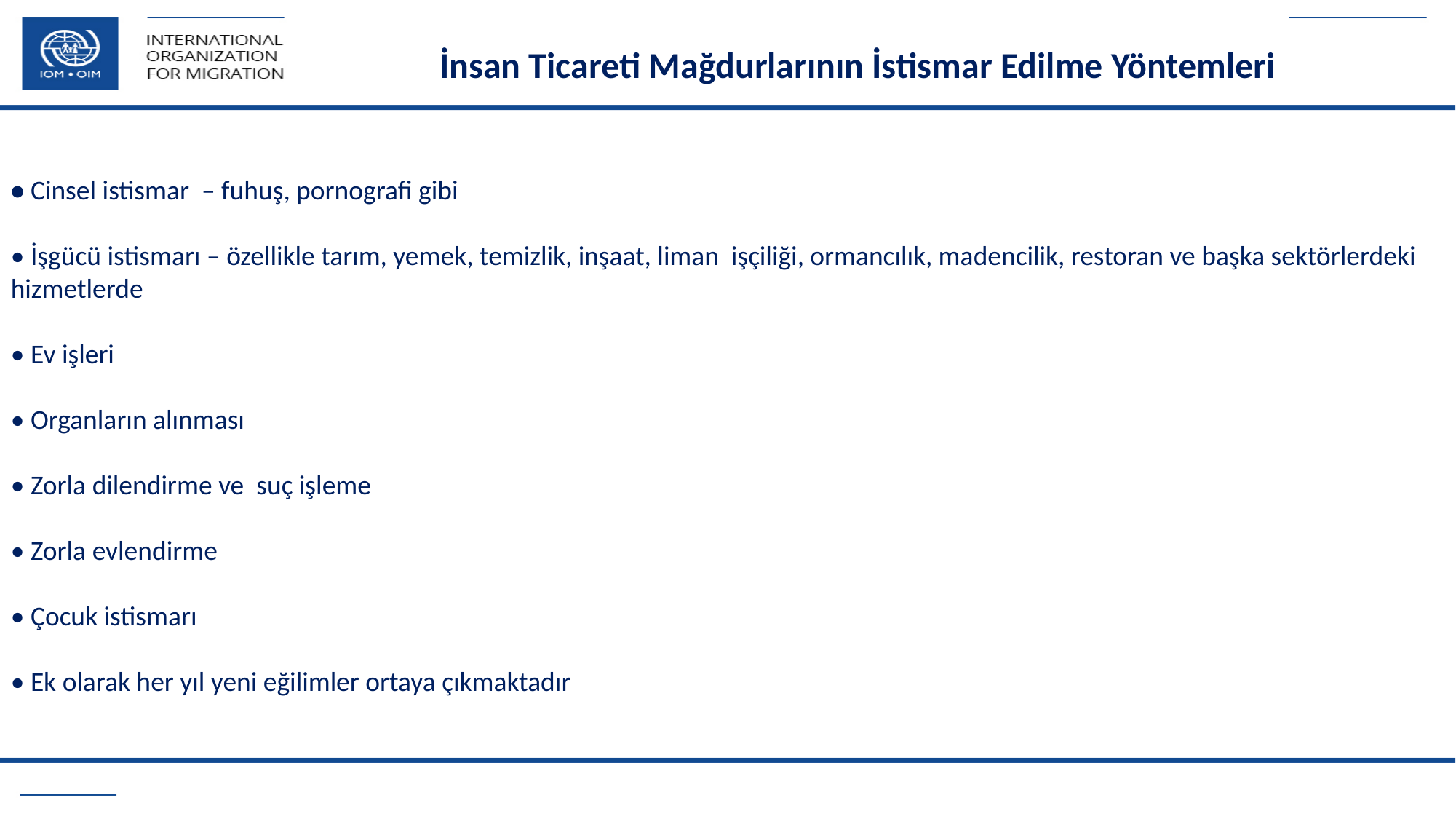

İnsan Ticareti Mağdurlarının İstismar Edilme Yöntemleri
• Cinsel istismar  – fuhuş, pornografi gibi

• İşgücü istismarı – özellikle tarım, yemek, temizlik, inşaat, liman  işçiliği, ormancılık, madencilik, restoran ve başka sektörlerdeki hizmetlerde

• Ev işleri

• Organların alınması

• Zorla dilendirme ve  suç işleme

• Zorla evlendirme

• Çocuk istismarı

• Ek olarak her yıl yeni eğilimler ortaya çıkmaktadır